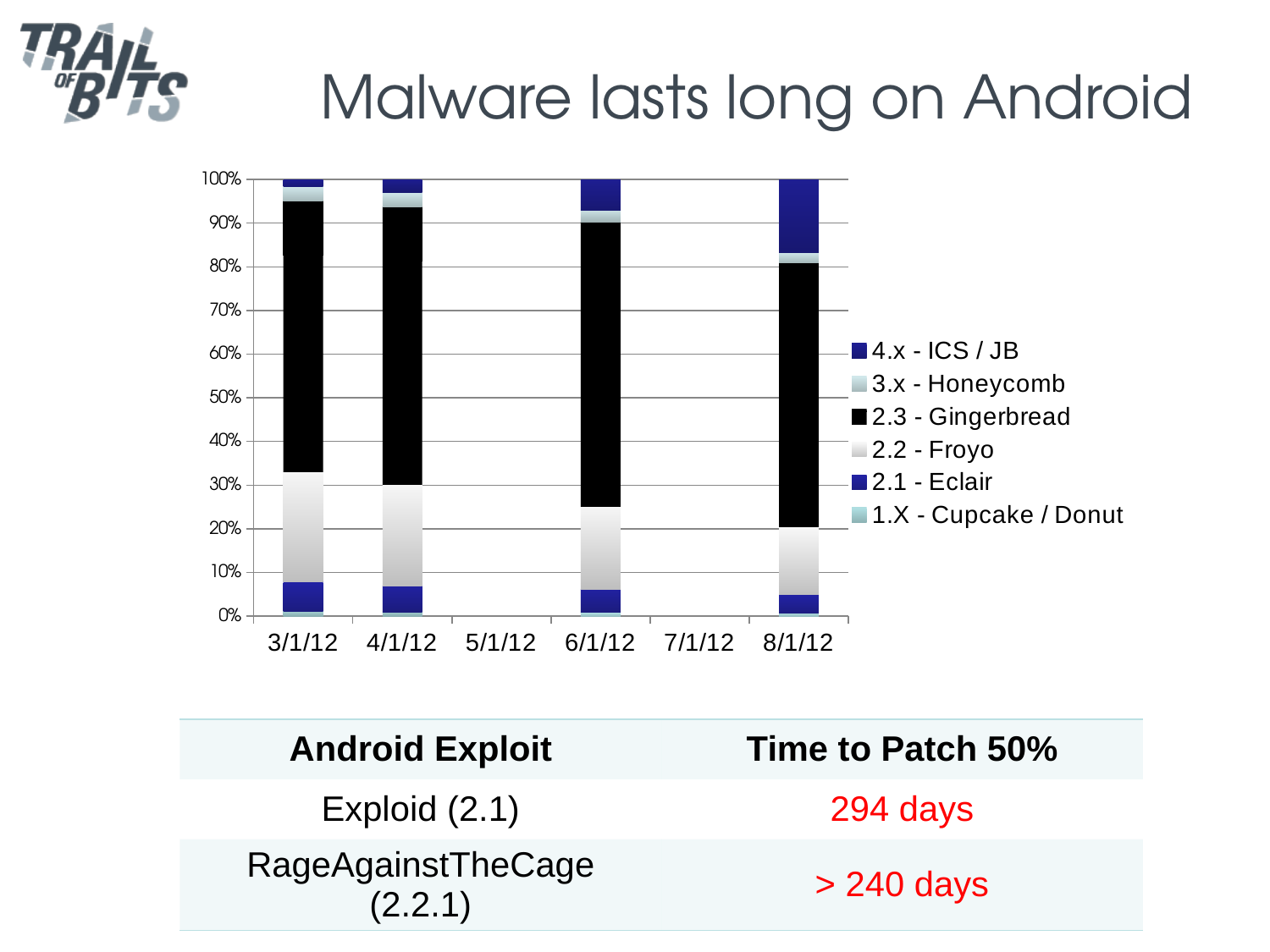

# Malware lasts long on Android

### Chart

| Category | 1.X - Cupcake / Donut | 2.1 - Eclair | 2.2 - Froyo | 2.3 - Gingerbread | 3.x - Honeycomb | 4.x - ICS / JB |
|---|---|---|---|---|---|---|
| 40980 | 0.012 | 0.066 | 0.253 | 0.62 | 0.033 | 0.016 |
| 41017 | 0.01 | 0.06 | 0.231 | 0.637 | 0.033 | 0.029 |
| 41064 | 0.009 | 0.052 | 0.191 | 0.65 | 0.027 | 0.071 |
| 41144 | 0.007 | 0.042 | 0.155 | 0.606 | 0.023 | 0.167 |
| Android Exploit | Time to Patch 50% |
| --- | --- |
| Exploid (2.1) | 294 days |
| RageAgainstTheCage (2.2.1) | > 240 days |